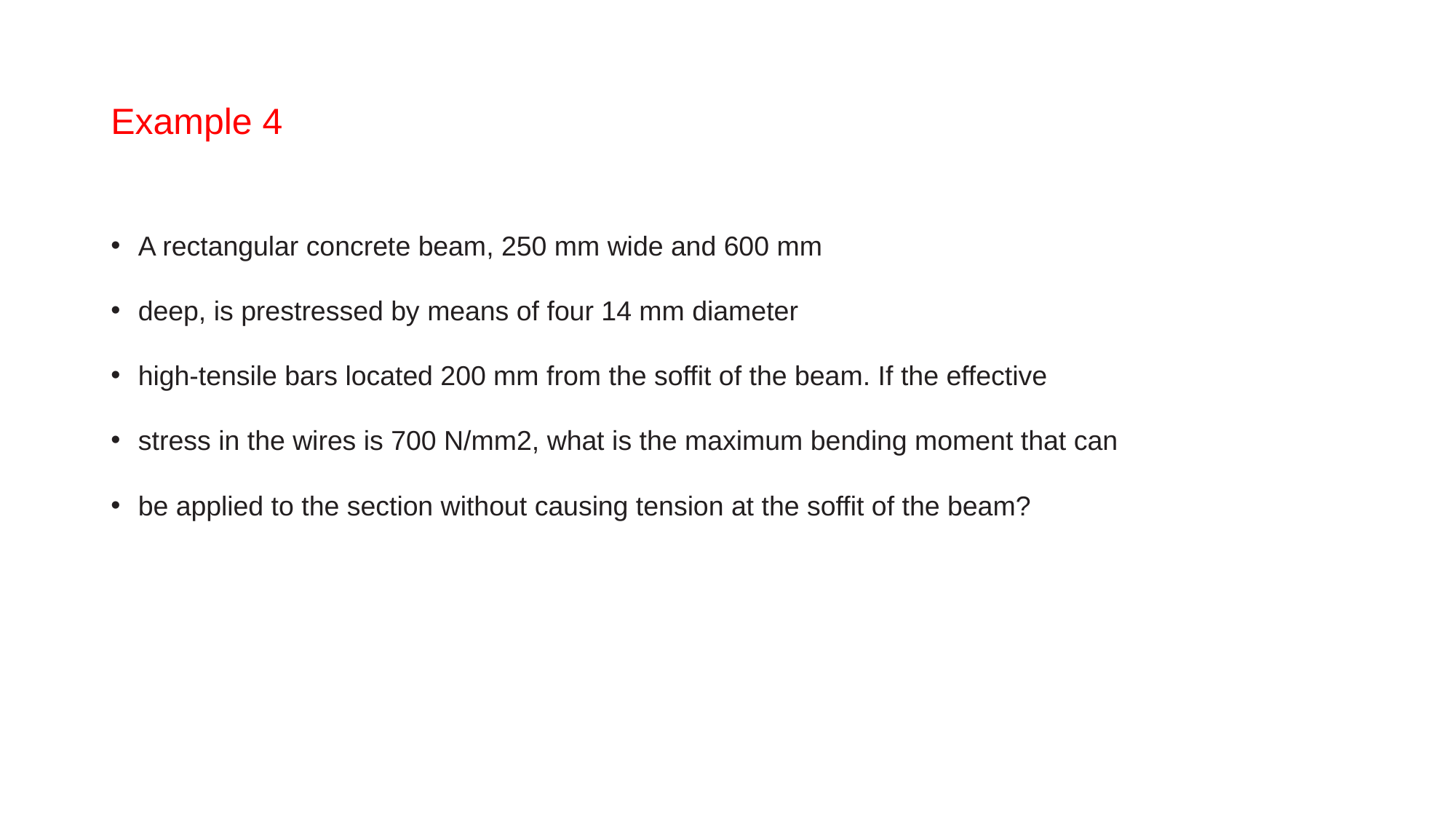

# Example 4
A rectangular concrete beam, 250 mm wide and 600 mm
deep, is prestressed by means of four 14 mm diameter
high-tensile bars located 200 mm from the soffit of the beam. If the effective
stress in the wires is 700 N/mm2, what is the maximum bending moment that can
be applied to the section without causing tension at the soffit of the beam?